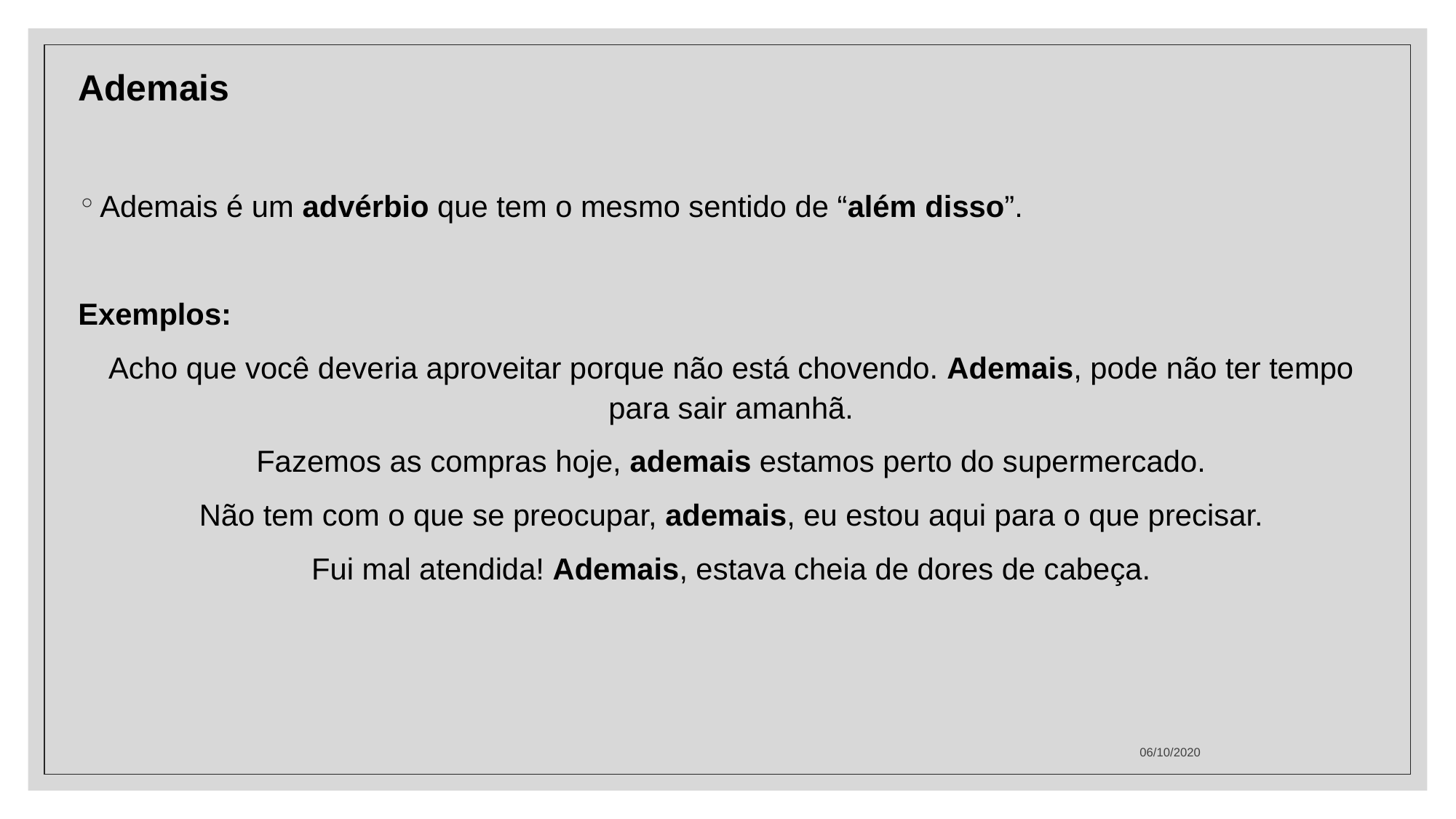

Ademais

Ademais é um advérbio que tem o mesmo sentido de “além disso”.

Exemplos:
Acho que você deveria aproveitar porque não está chovendo. Ademais, pode não ter tempo para sair amanhã.
Fazemos as compras hoje, ademais estamos perto do supermercado.
Não tem com o que se preocupar, ademais, eu estou aqui para o que precisar.
Fui mal atendida! Ademais, estava cheia de dores de cabeça.

06/10/2020